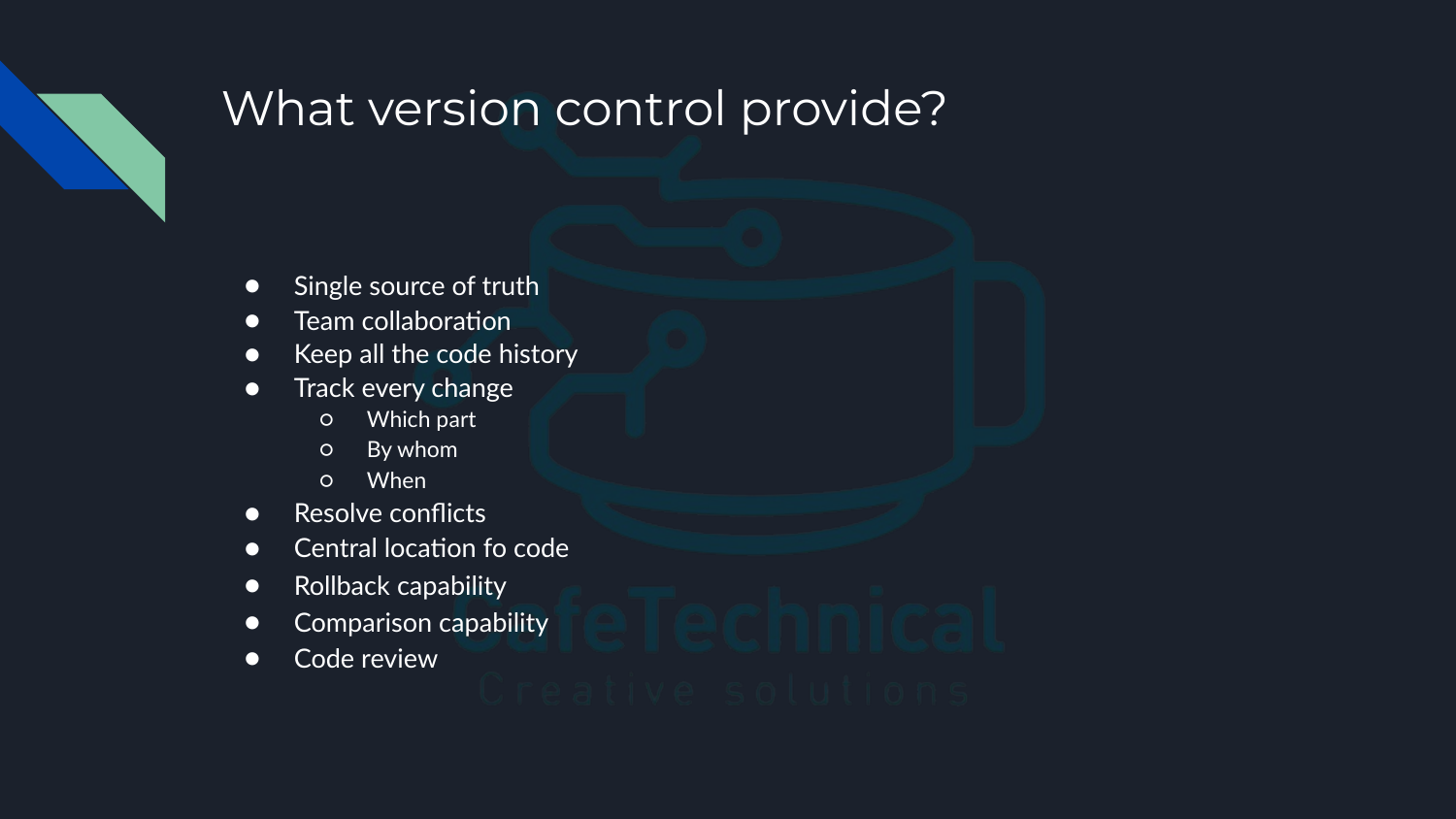

# What version control provide?
Single source of truth
Team collaboration
Keep all the code history
Track every change
Which part
By whom
When
Resolve conflicts
Central location fo code
Rollback capability
Comparison capability
Code review